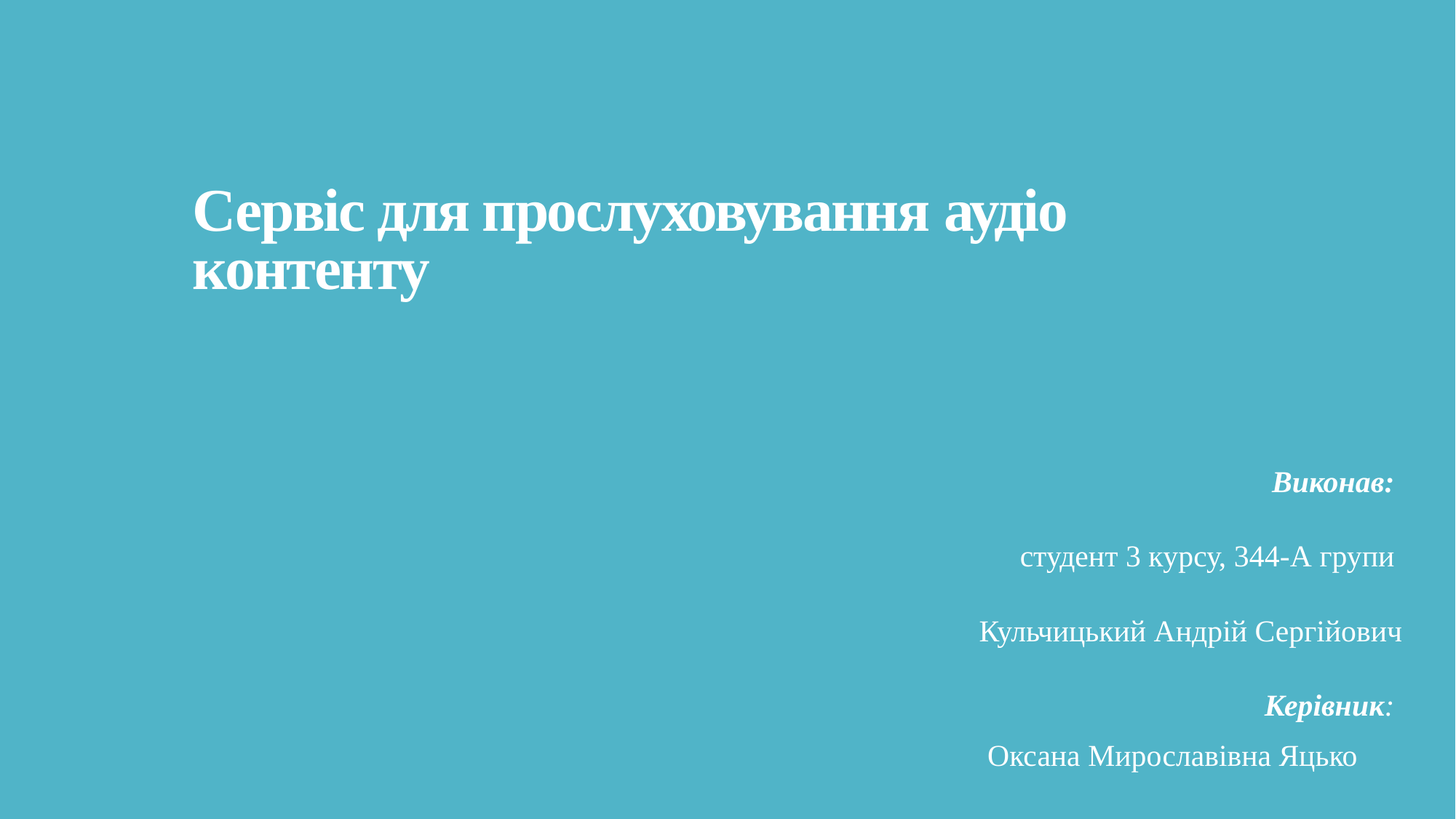

# Сервіс для прослуховування аудіо контенту
Виконав:
студент 3 курсу, 344-А групи
Кульчицький Андрій Сергійович
Керівник:
						Оксана Мирославівна Яцько